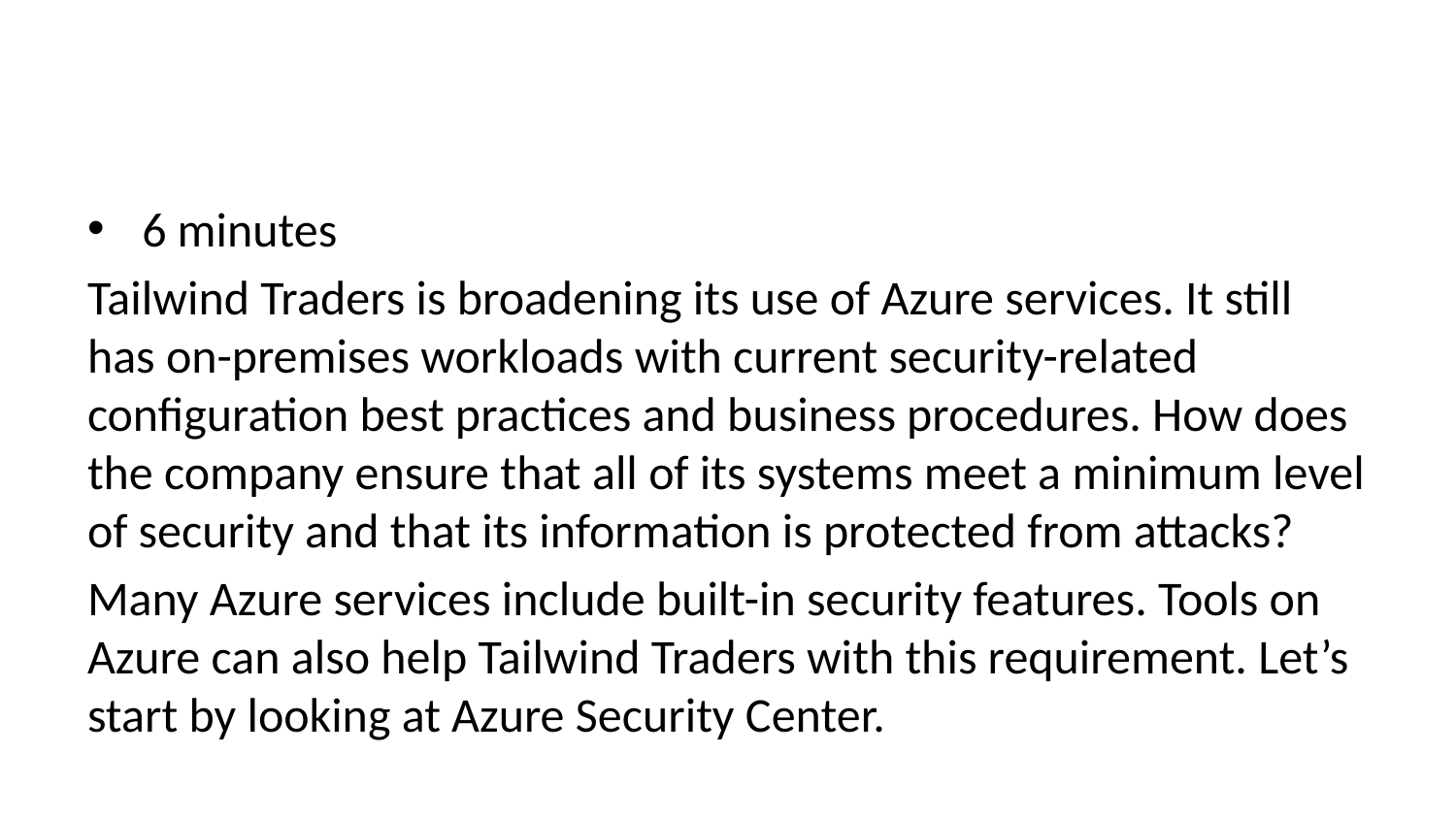

6 minutes
Tailwind Traders is broadening its use of Azure services. It still has on-premises workloads with current security-related configuration best practices and business procedures. How does the company ensure that all of its systems meet a minimum level of security and that its information is protected from attacks?
Many Azure services include built-in security features. Tools on Azure can also help Tailwind Traders with this requirement. Let’s start by looking at Azure Security Center.